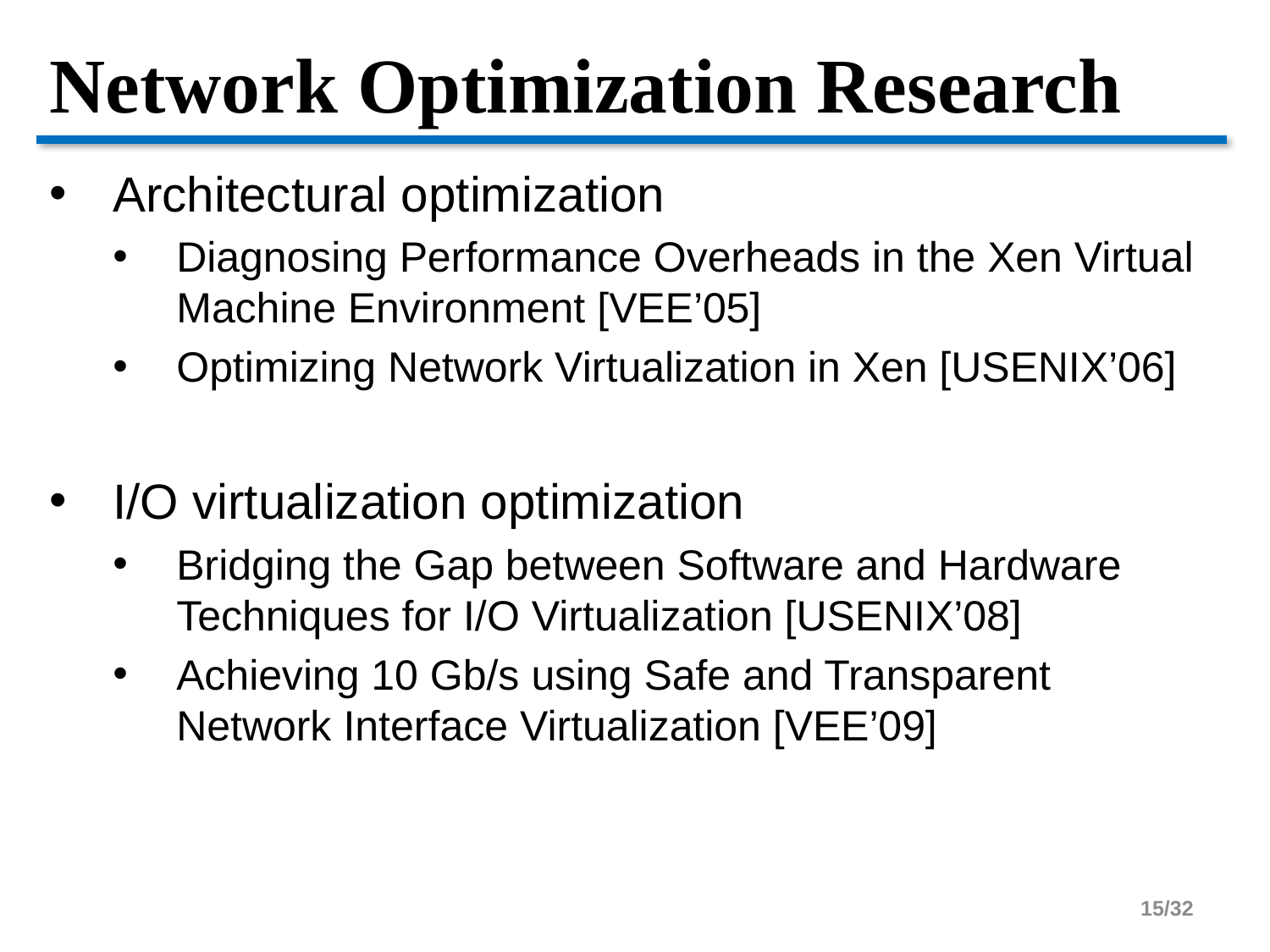

# Network Optimization Research
Architectural optimization
Diagnosing Performance Overheads in the Xen Virtual Machine Environment [VEE’05]
Optimizing Network Virtualization in Xen [USENIX’06]

I/O virtualization optimization
Bridging the Gap between Software and Hardware Techniques for I/O Virtualization [USENIX’08]
Achieving 10 Gb/s using Safe and Transparent Network Interface Virtualization [VEE’09]

15/32